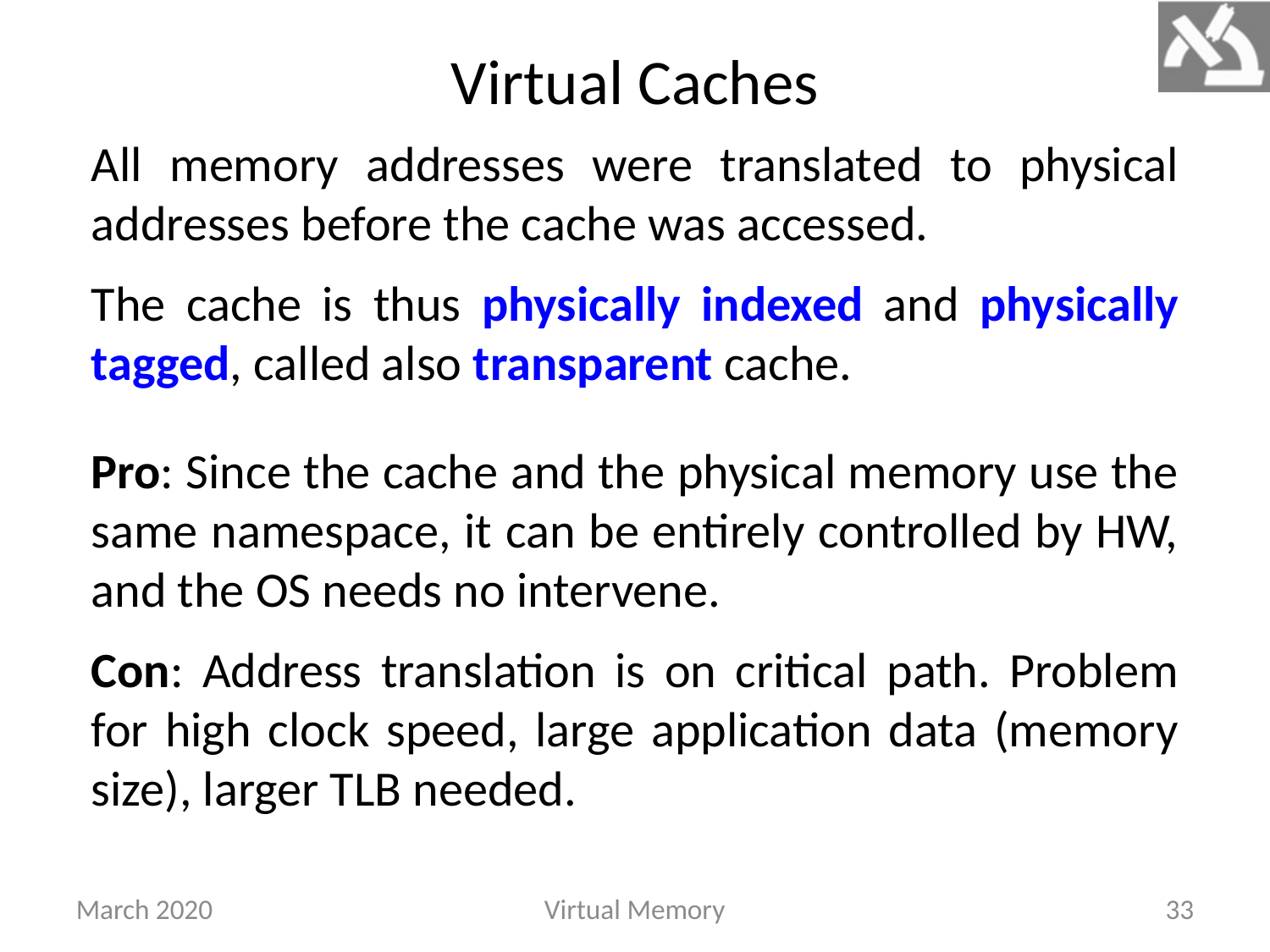

Virtual Caches
All memory addresses were translated to physical addresses before the cache was accessed.
The cache is thus physically indexed and physically tagged, called also transparent cache.
Pro: Since the cache and the physical memory use the same namespace, it can be entirely controlled by HW, and the OS needs no intervene.
Con: Address translation is on critical path. Problem for high clock speed, large application data (memory size), larger TLB needed.
March 2020
Virtual Memory
33